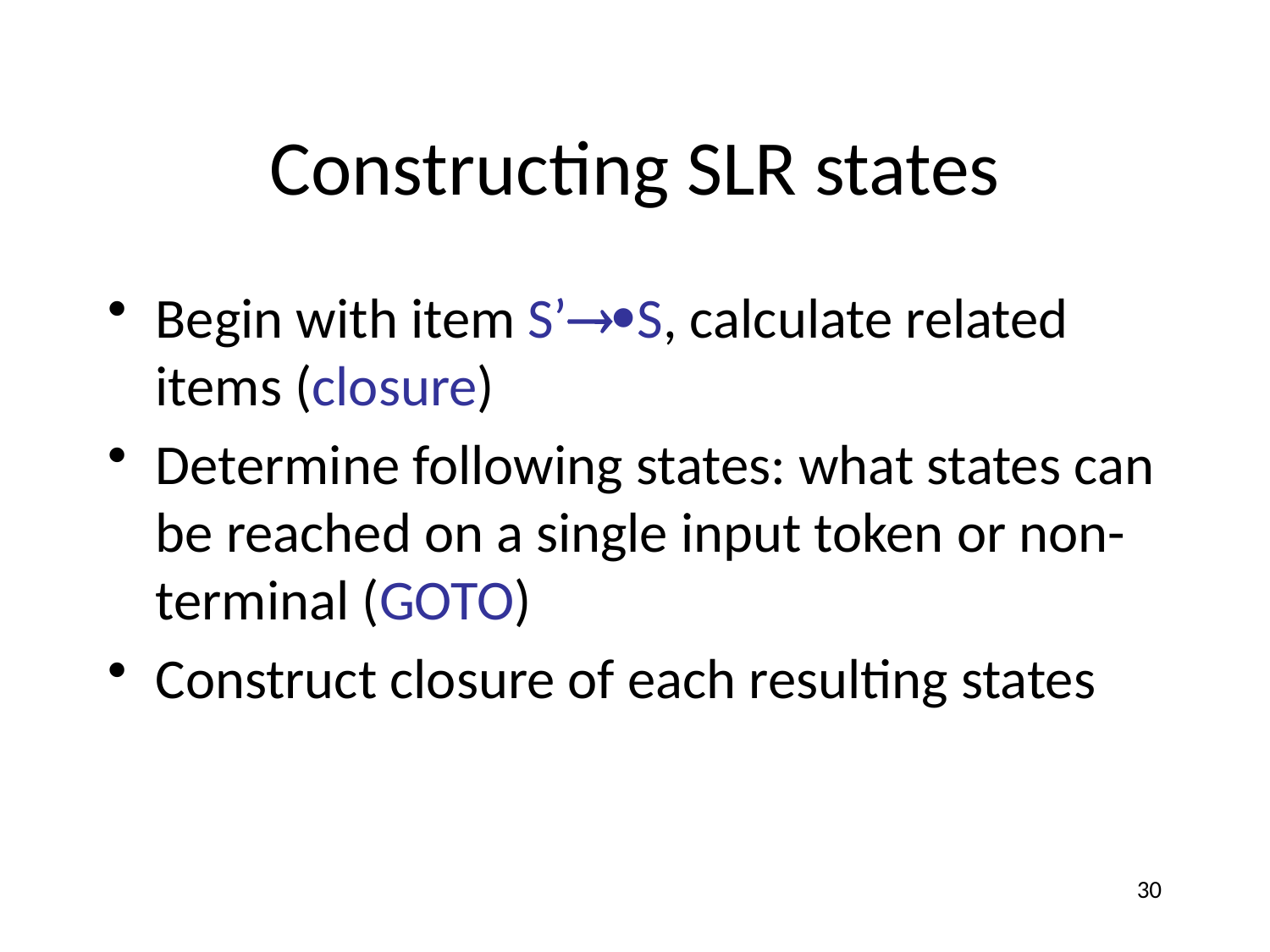

# Constructing SLR states
Begin with item S’→•S, calculate related items (closure)
Determine following states: what states can be reached on a single input token or non-terminal (GOTO)
Construct closure of each resulting states
30